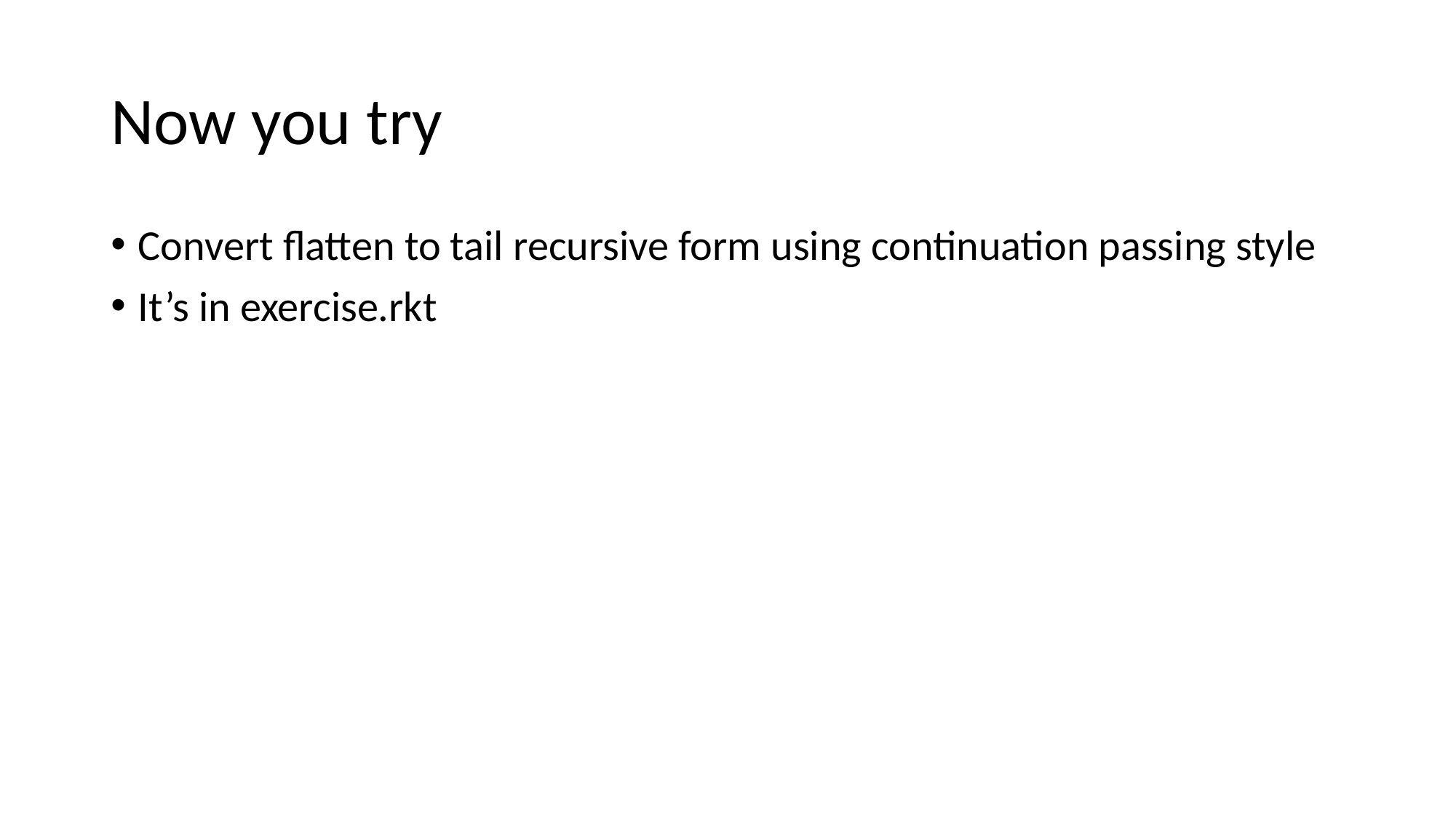

# Now you try
Convert flatten to tail recursive form using continuation passing style
It’s in exercise.rkt